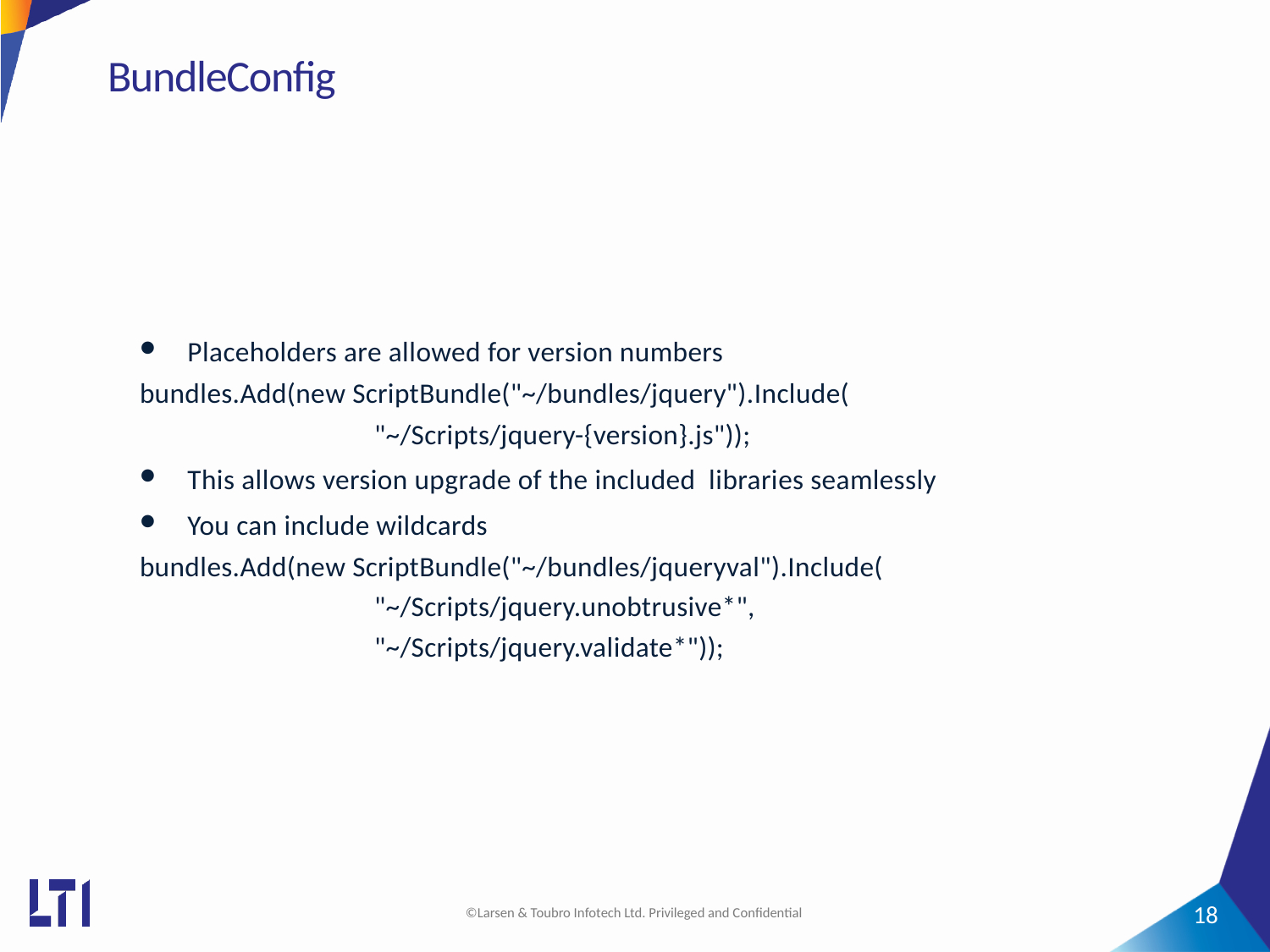

# BundleConfig
Placeholders are allowed for version numbers
bundles.Add(new ScriptBundle("~/bundles/jquery").Include(  "~/Scripts/jquery-{version}.js"));
This allows version upgrade of the included  libraries seamlessly
You can include wildcards
bundles.Add(new ScriptBundle("~/bundles/jqueryval").Include(  "~/Scripts/jquery.unobtrusive*",  "~/Scripts/jquery.validate*"));